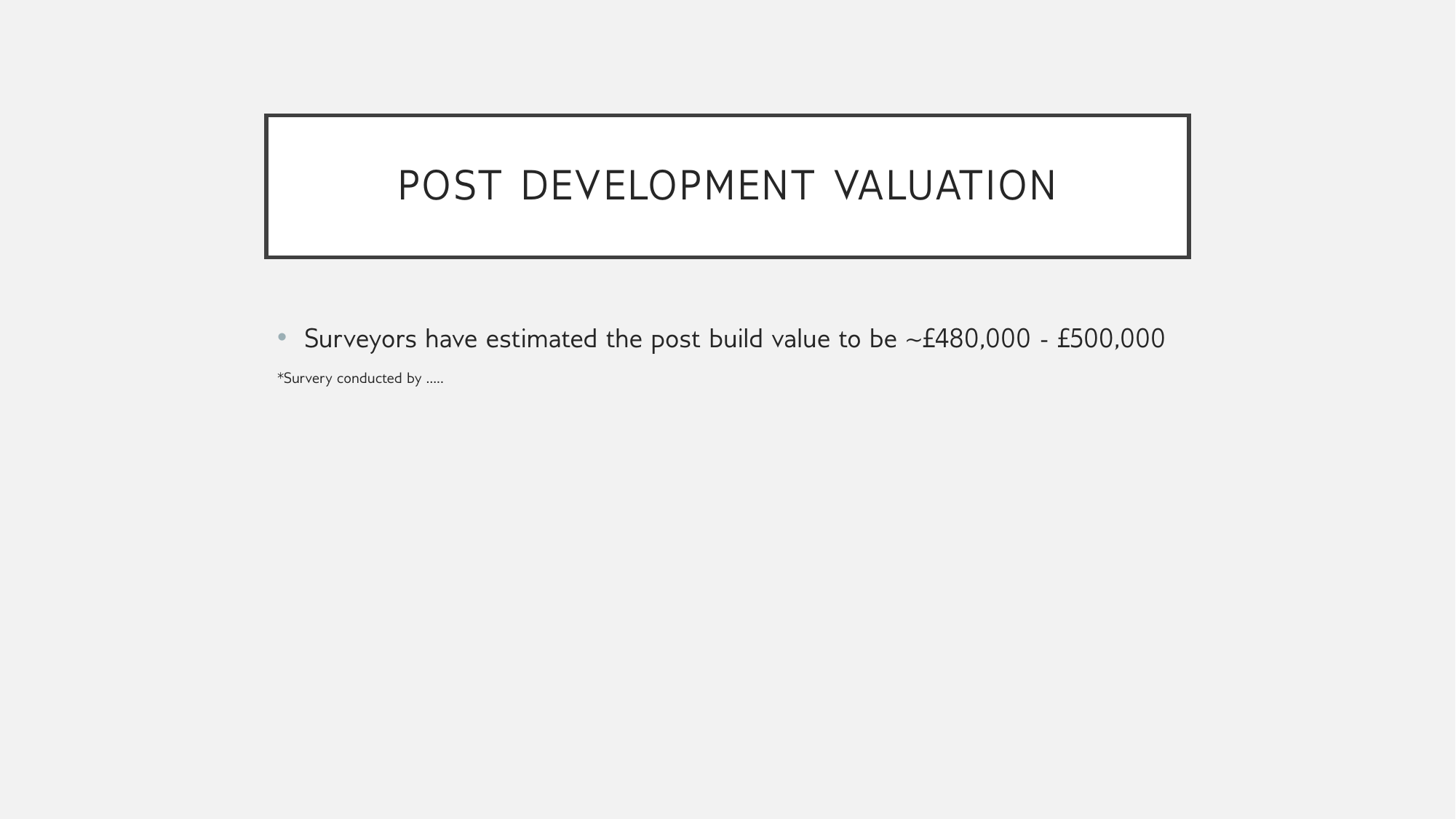

# Post development valuation
Surveyors have estimated the post build value to be ~£480,000 - £500,000
*Survery conducted by …..